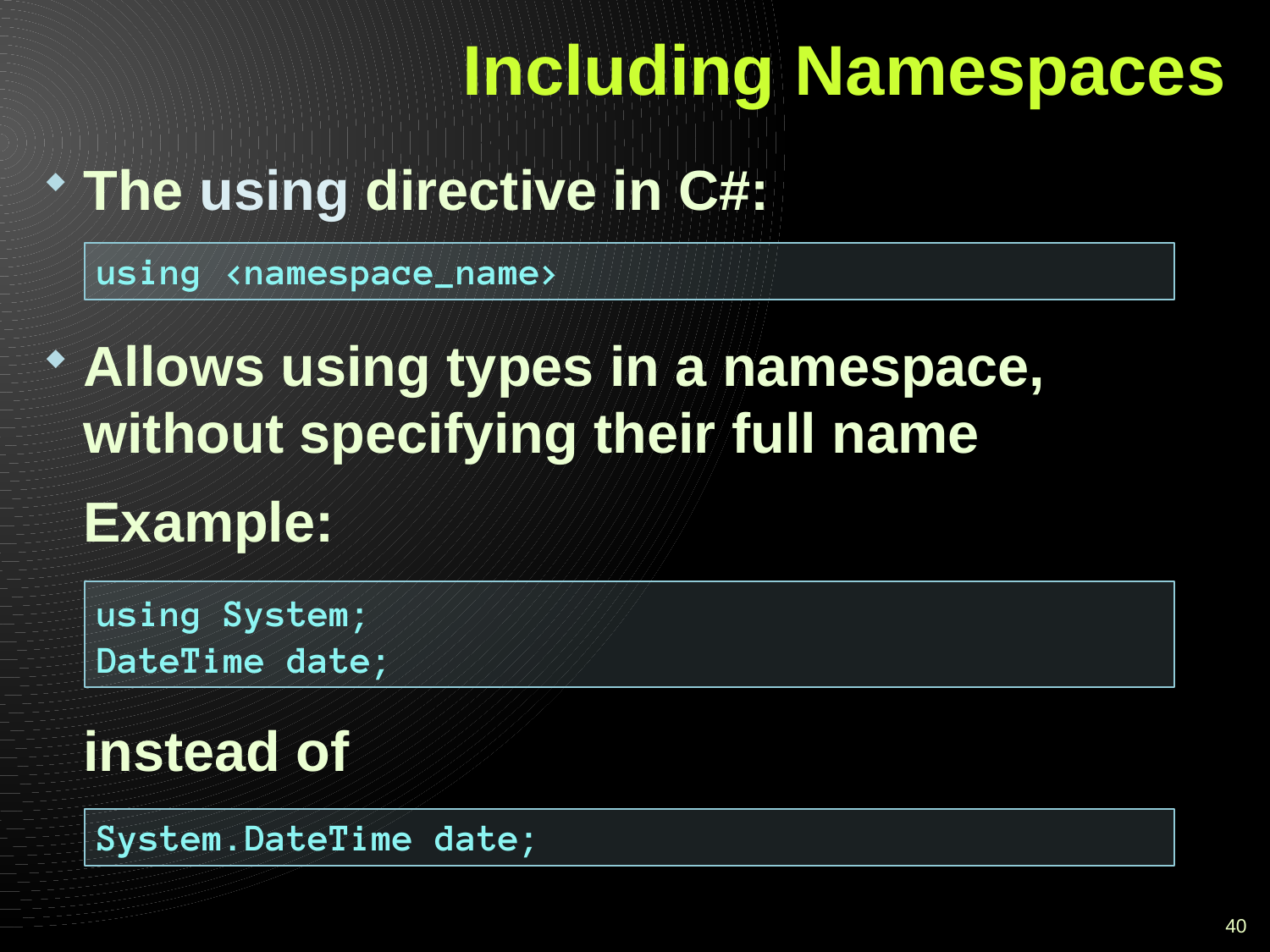

# Including Namespaces
The using directive in C#:

Allows using types in a namespace, without specifying their full name
	Example:

	instead of
using <namespace_name>
using System;
DateTime date;
System.DateTime date;
40